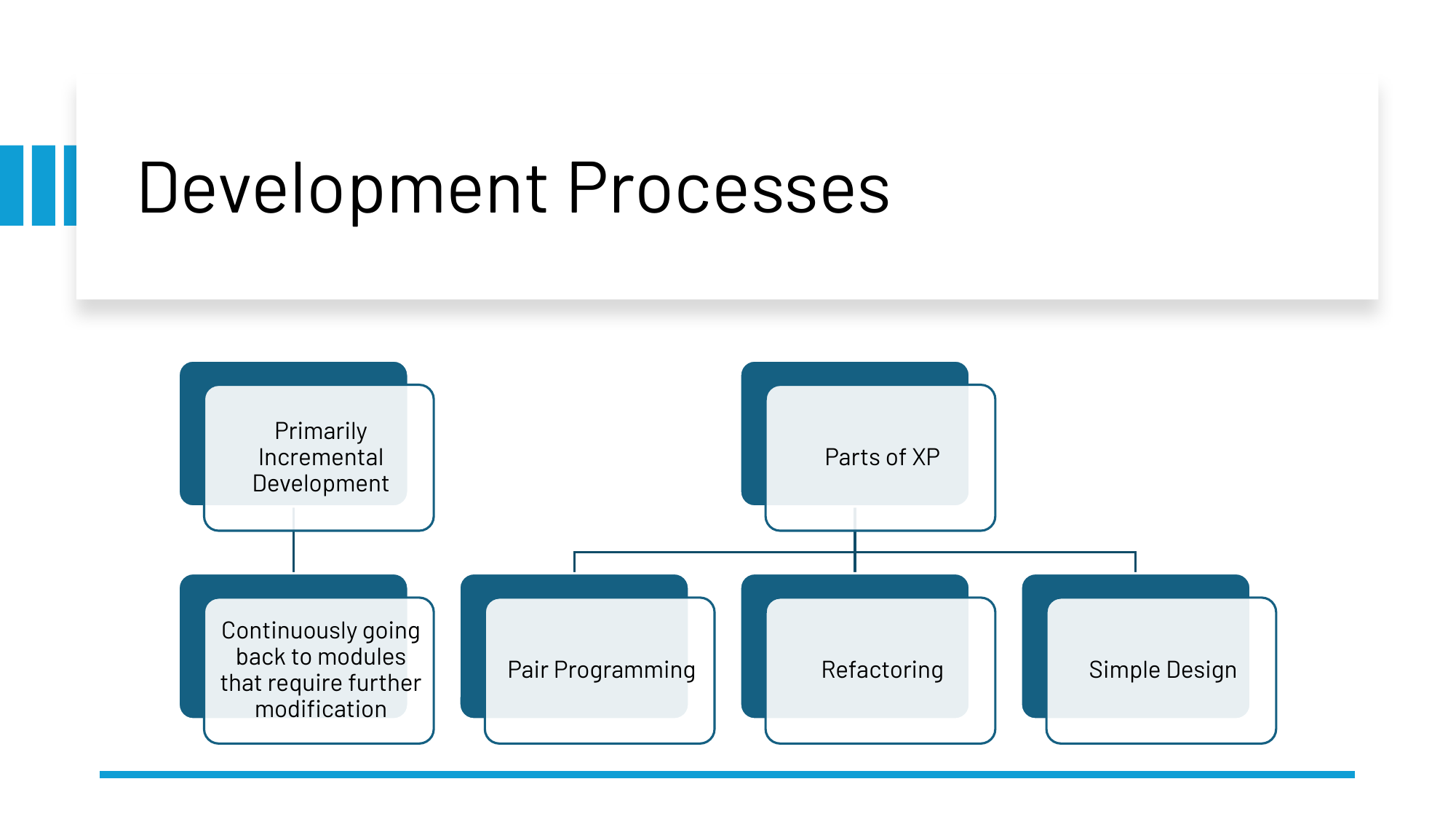

# Development Processes

Primarily Incremental Development
Continuously going back to modules that require further modification
Parts of XP
Pair Programming
Refactoring
Simple Design